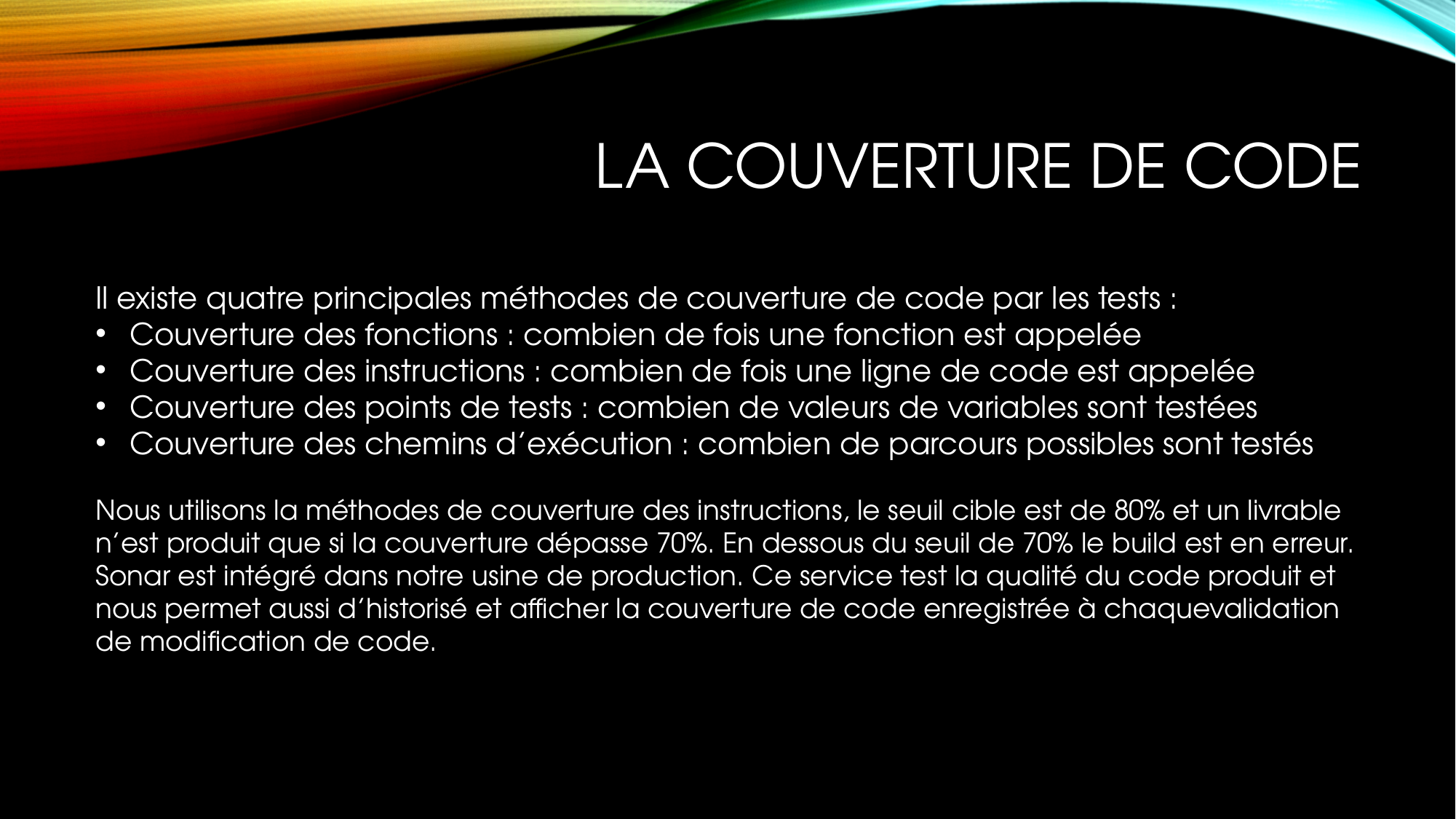

# La couverture de code
Il existe quatre principales méthodes de couverture de code par les tests :
Couverture des fonctions : combien de fois une fonction est appelée
Couverture des instructions : combien de fois une ligne de code est appelée
Couverture des points de tests : combien de valeurs de variables sont testées
Couverture des chemins d’exécution : combien de parcours possibles sont testés

Nous utilisons la méthodes de couverture des instructions, le seuil cible est de 80% et un livrable n’est produit que si la couverture dépasse 70%. En dessous du seuil de 70% le build est en erreur. Sonar est intégré dans notre usine de production. Ce service test la qualité du code produit et nous permet aussi d’historisé et afficher la couverture de code enregistrée à chaquevalidation de modification de code.